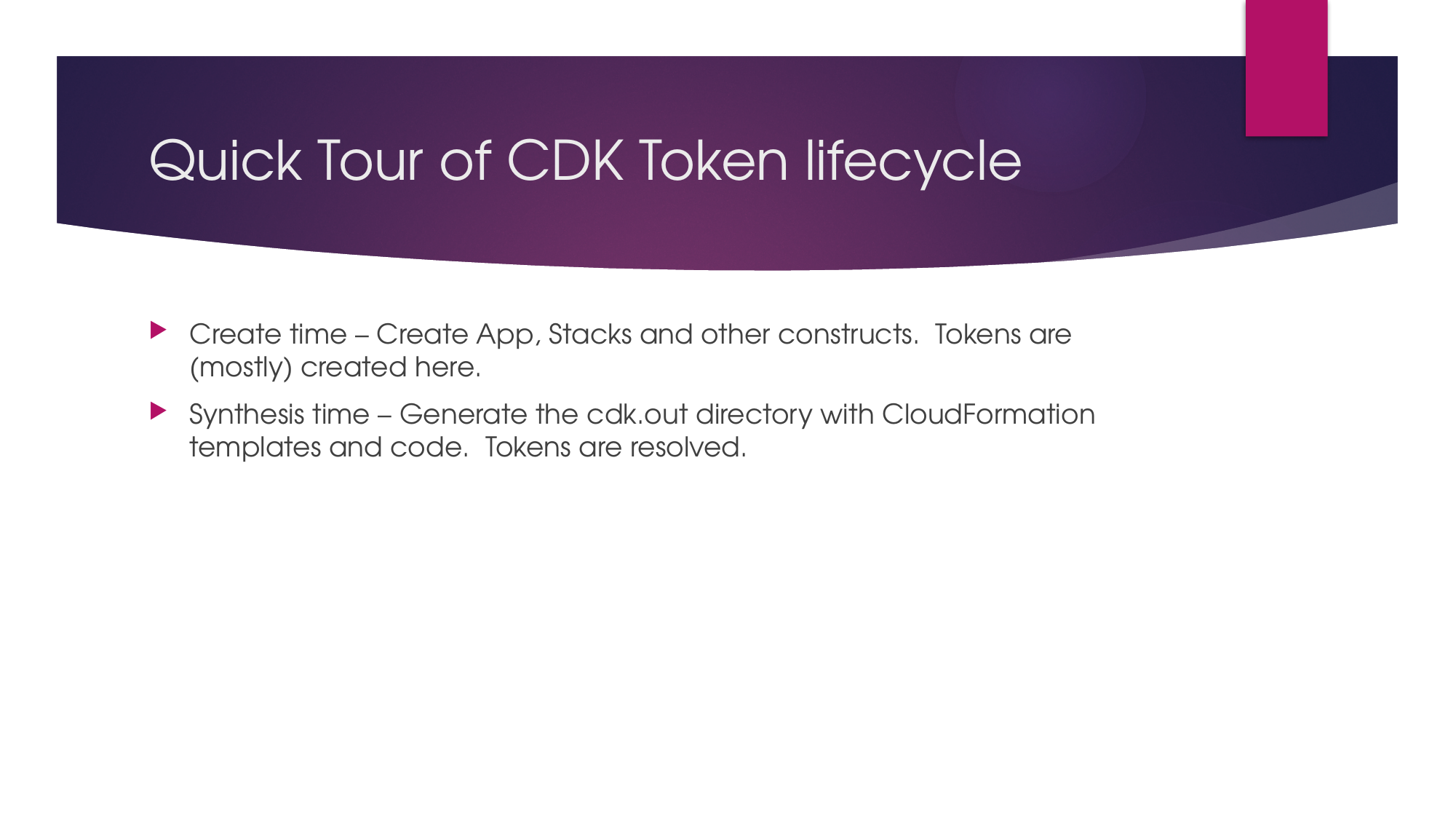

# Quick Tour of CDK Token lifecycle
Create time – Create App, Stacks and other constructs.  Tokens are (mostly) created here.
Synthesis time – Generate the cdk.out directory with CloudFormation templates and code.  Tokens are resolved.